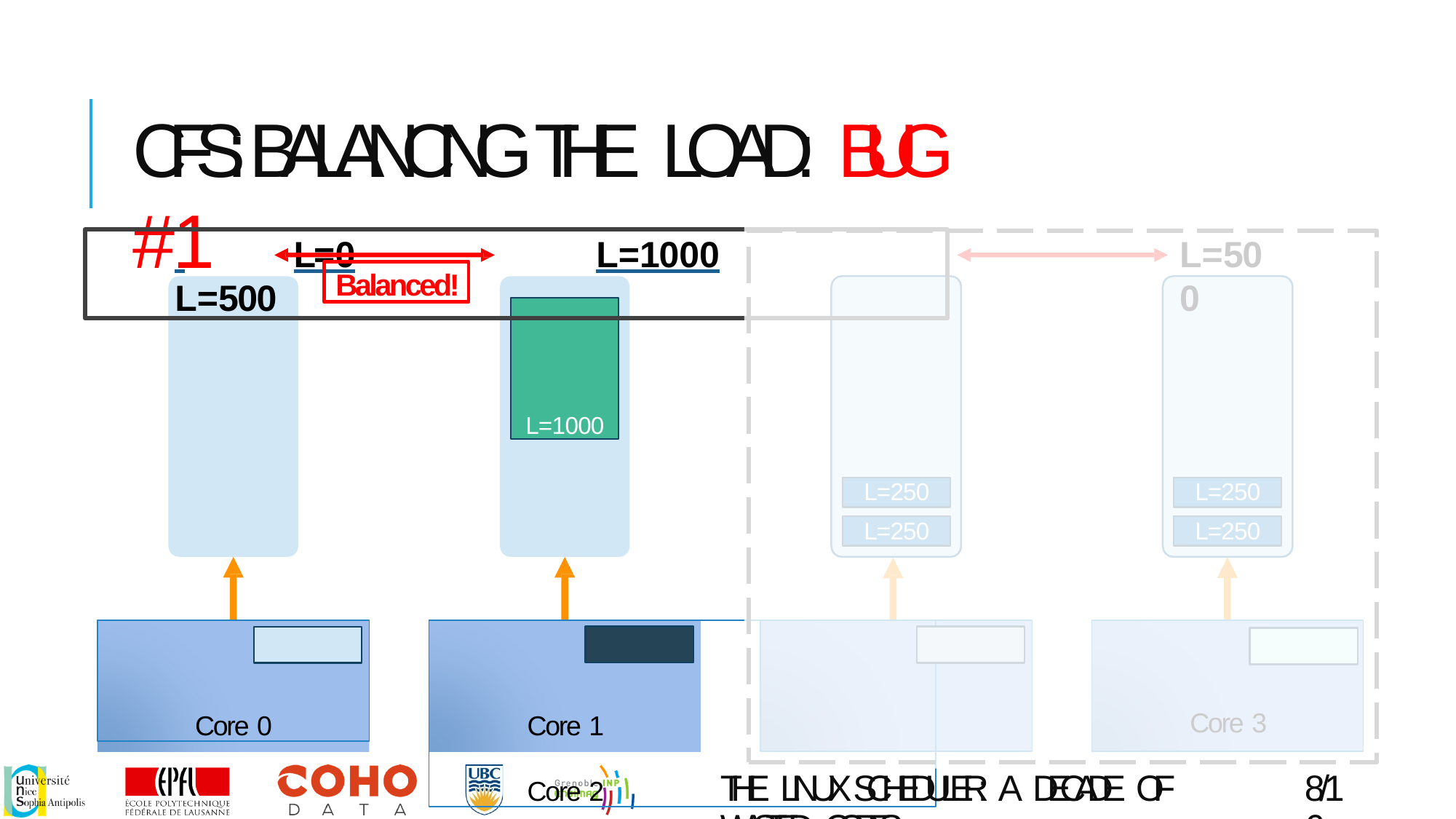

# CFS: BALANCING THE LOAD: BUG #1

 	L=0		L=1000	L=500
L=500

Balanced!

L=1000
L=250
L=250

L=250
L=250

Core 0

Core 1	Core 2

Core 3

THE LINUX SCHEDULER: A DECADE OF WASTED CORES
8/16